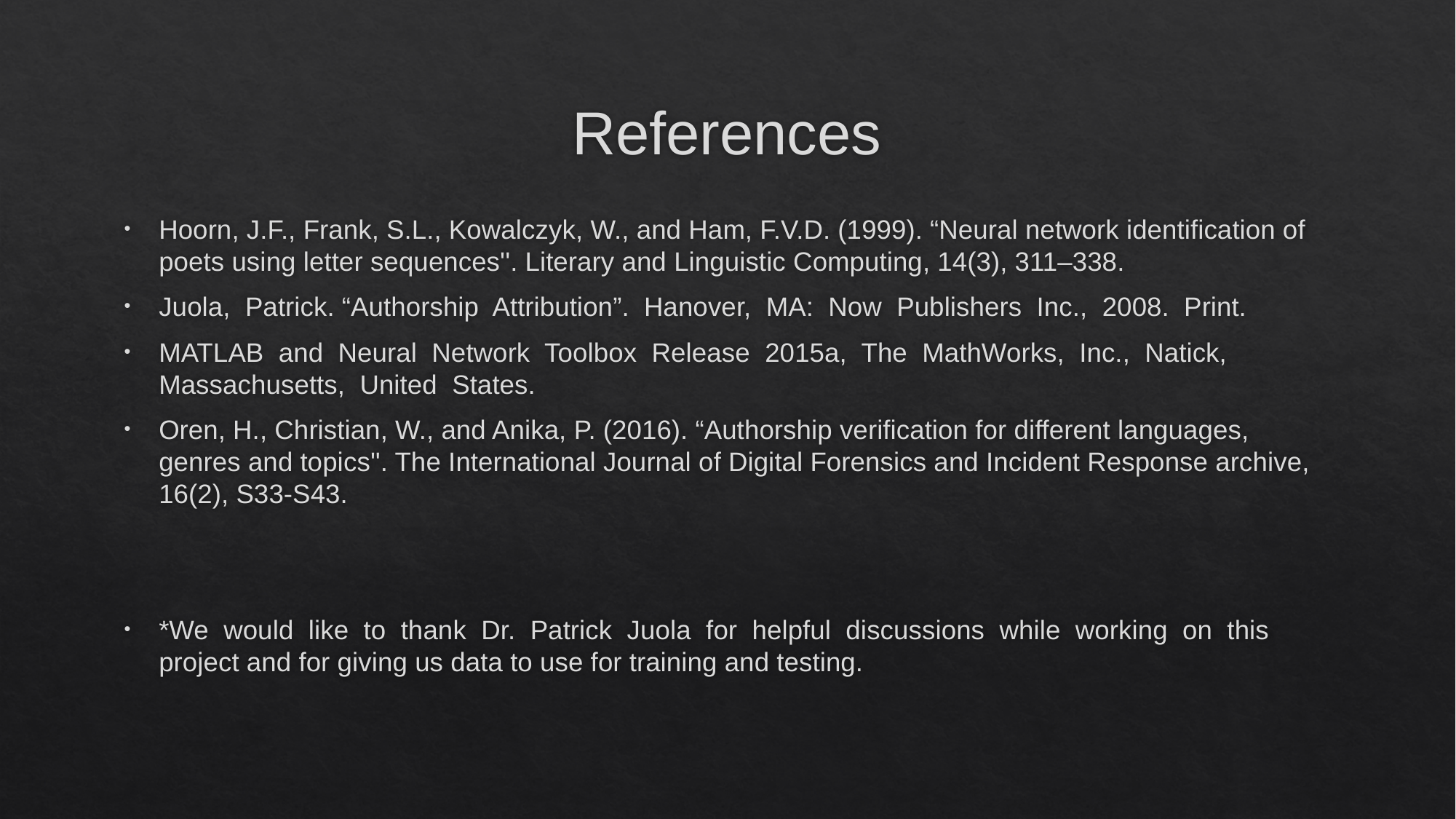

# References
Hoorn, J.F., Frank, S.L., Kowalczyk, W., and Ham, F.V.D. (1999). “Neural network identification of poets using letter sequences''. Literary and Linguistic Computing, 14(3), 311–338.
Juola,  Patrick. “Authorship  Attribution”.  Hanover,  MA:  Now  Publishers  Inc.,  2008.  Print.
MATLAB  and  Neural  Network  Toolbox  Release  2015a,  The  MathWorks,  Inc.,  Natick,  Massachusetts,  United  States.
Oren, H., Christian, W., and Anika, P. (2016). “Authorship verification for different languages, genres and topics''. The International Journal of Digital Forensics and Incident Response archive, 16(2), S33-S43.

*We  would  like  to  thank  Dr.  Patrick  Juola  for  helpful  discussions  while  working  on  this  project and for giving us data to use for training and testing.